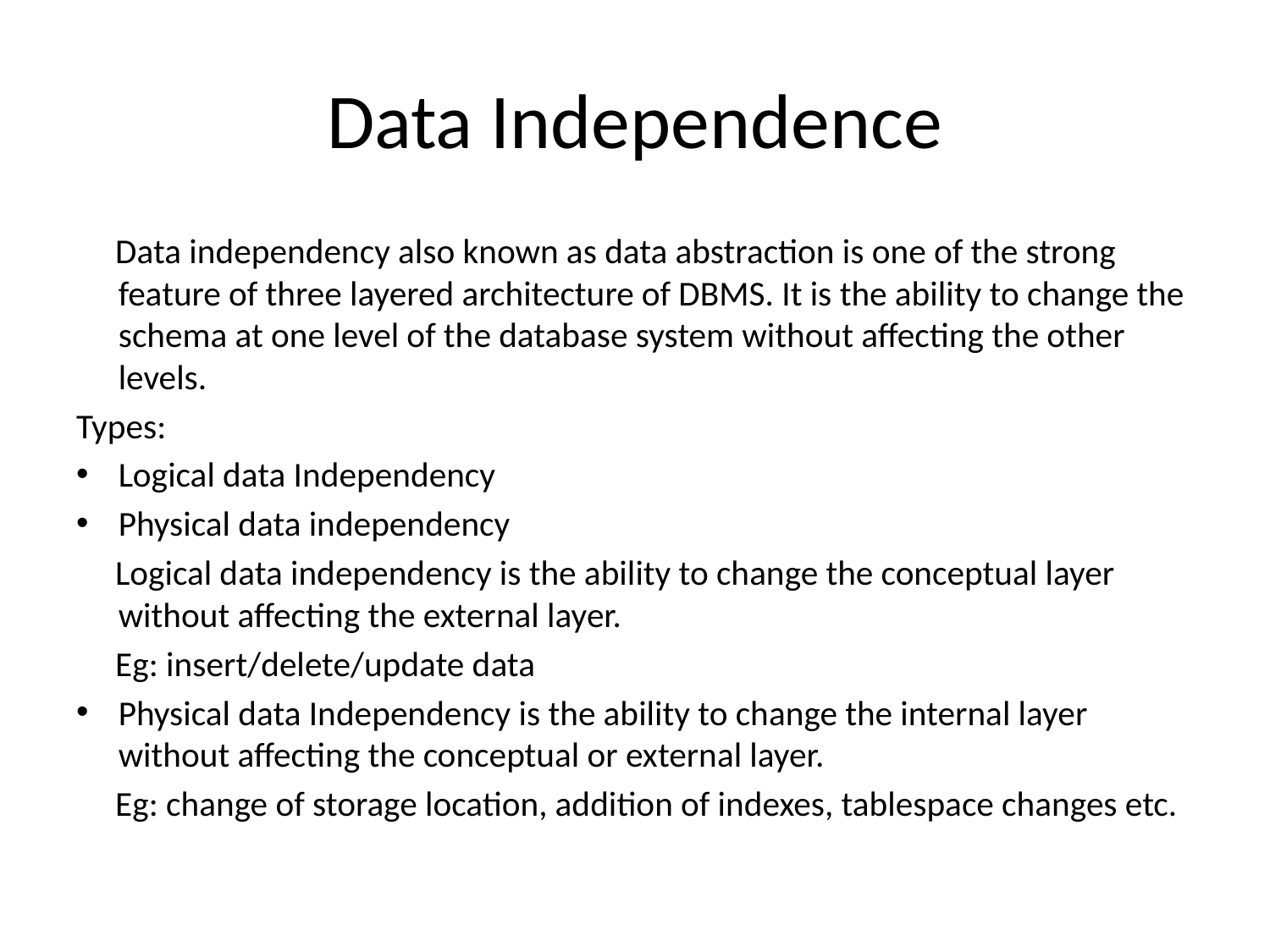

# Data Independence
     Data independency also known as data abstraction is one of the strong feature of three layered architecture of DBMS. It is the ability to change the schema at one level of the database system without affecting the other levels.
Types:
Logical data Independency
Physical data independency
     Logical data independency is the ability to change the conceptual layer without affecting the external layer.
     Eg: insert/delete/update data
Physical data Independency is the ability to change the internal layer without affecting the conceptual or external layer.
     Eg: change of storage location, addition of indexes, tablespace changes etc.